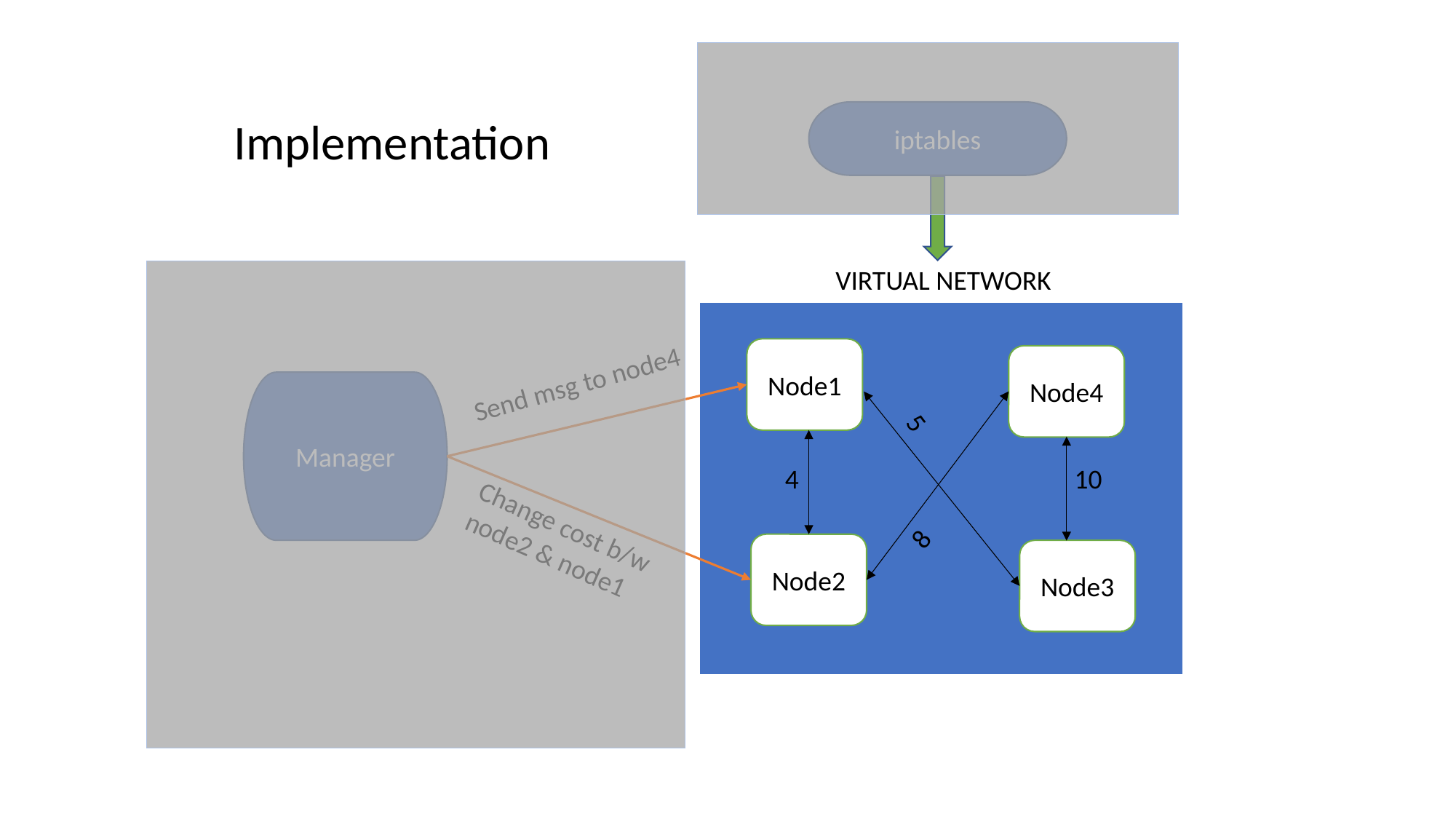

iptables
Implementation

VIRTUAL NETWORK

Node1
Node4
Send msg to node4
Manager
5
4
10
8
Change cost b/w node2 & node1
Node2
Node3